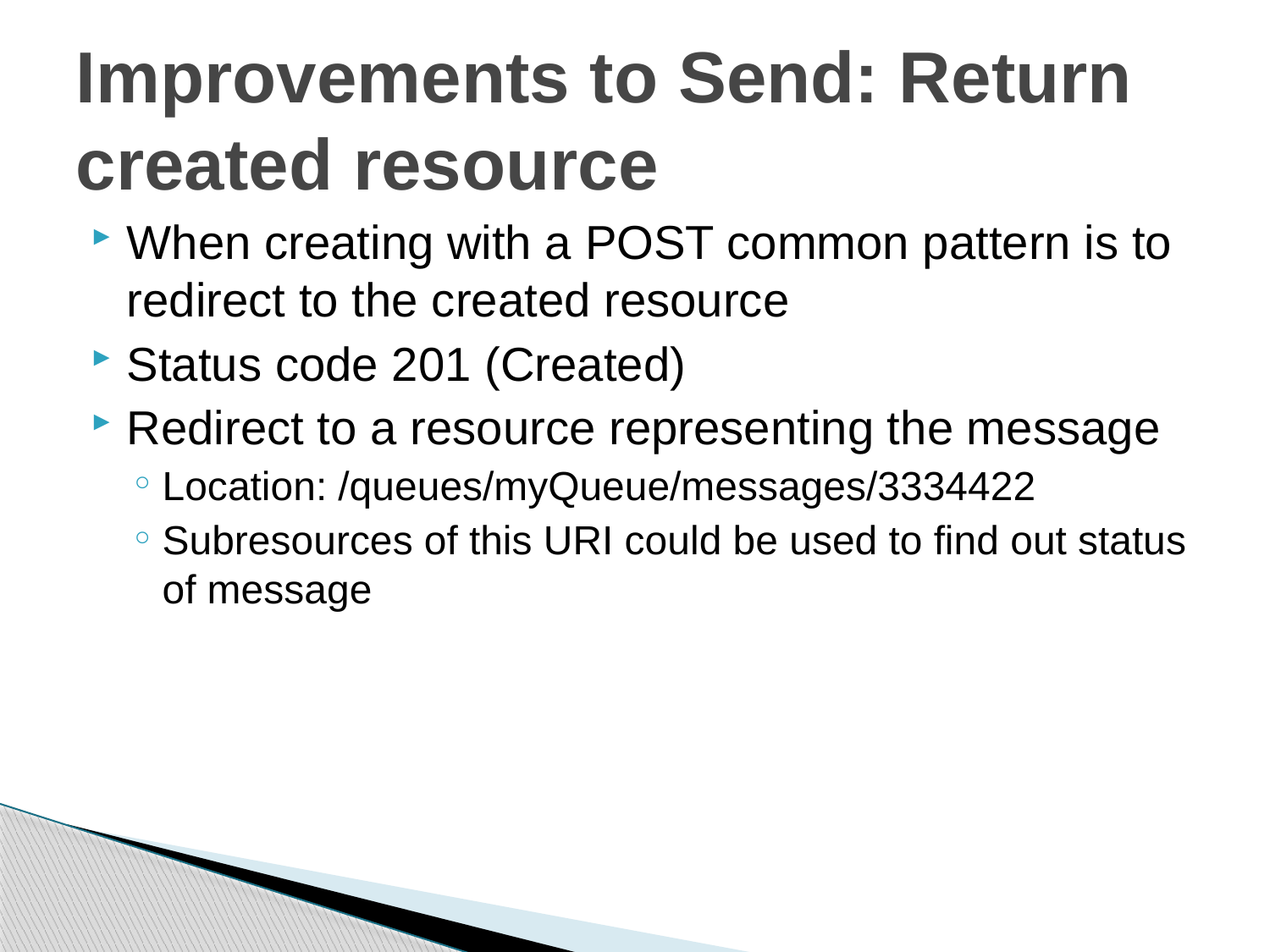

# Improvements to Send: Return created resource
When creating with a POST common pattern is to redirect to the created resource
Status code 201 (Created)
Redirect to a resource representing the message
Location: /queues/myQueue/messages/3334422
Subresources of this URI could be used to find out status of message